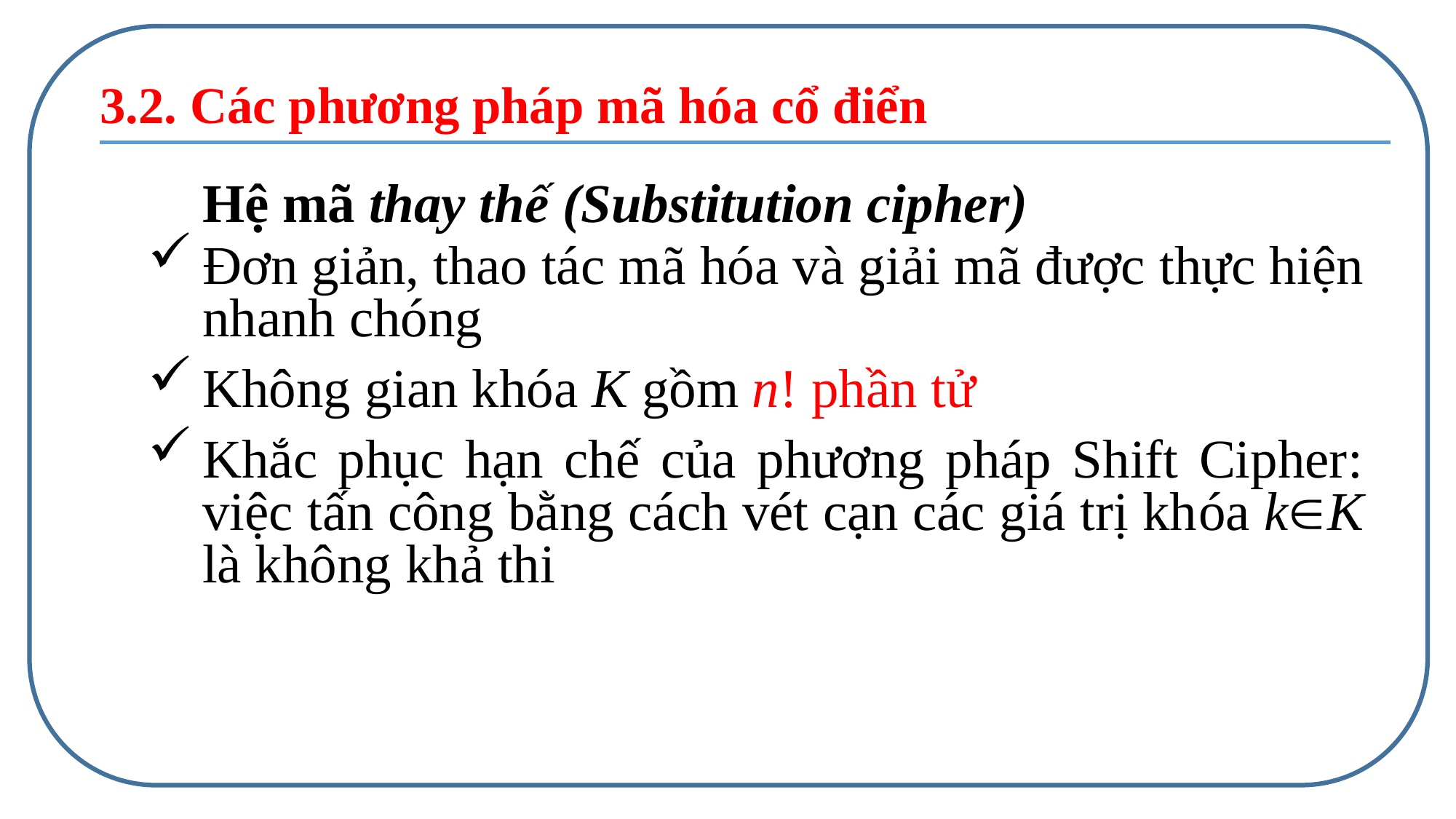

3.2. Các phương pháp mã hóa cổ điển
	Hệ mã thay thế (Substitution cipher)
Đơn giản, thao tác mã hóa và giải mã được thực hiện nhanh chóng
Không gian khóa K gồm n! phần tử
Khắc phục hạn chế của phương pháp Shift Cipher: việc tấn công bằng cách vét cạn các giá trị khóa k∈K là không khả thi